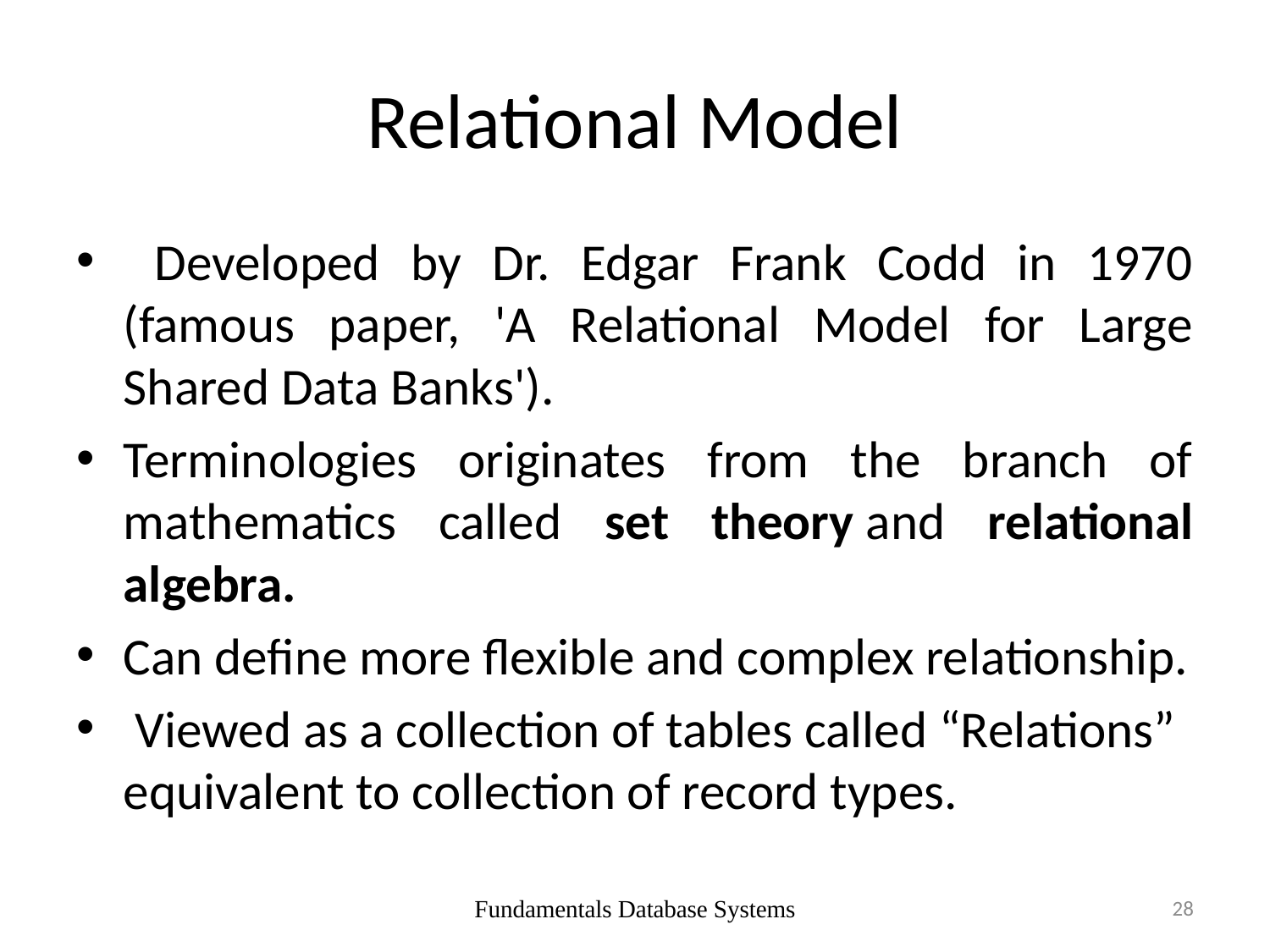

# Relational Model
 Developed by Dr. Edgar Frank Codd in 1970 (famous paper, 'A Relational Model for Large Shared Data Banks').
Terminologies originates from the branch of mathematics called set theory and relational algebra.
Can define more flexible and complex relationship.
 Viewed as a collection of tables called “Relations” equivalent to collection of record types.
Fundamentals Database Systems
28